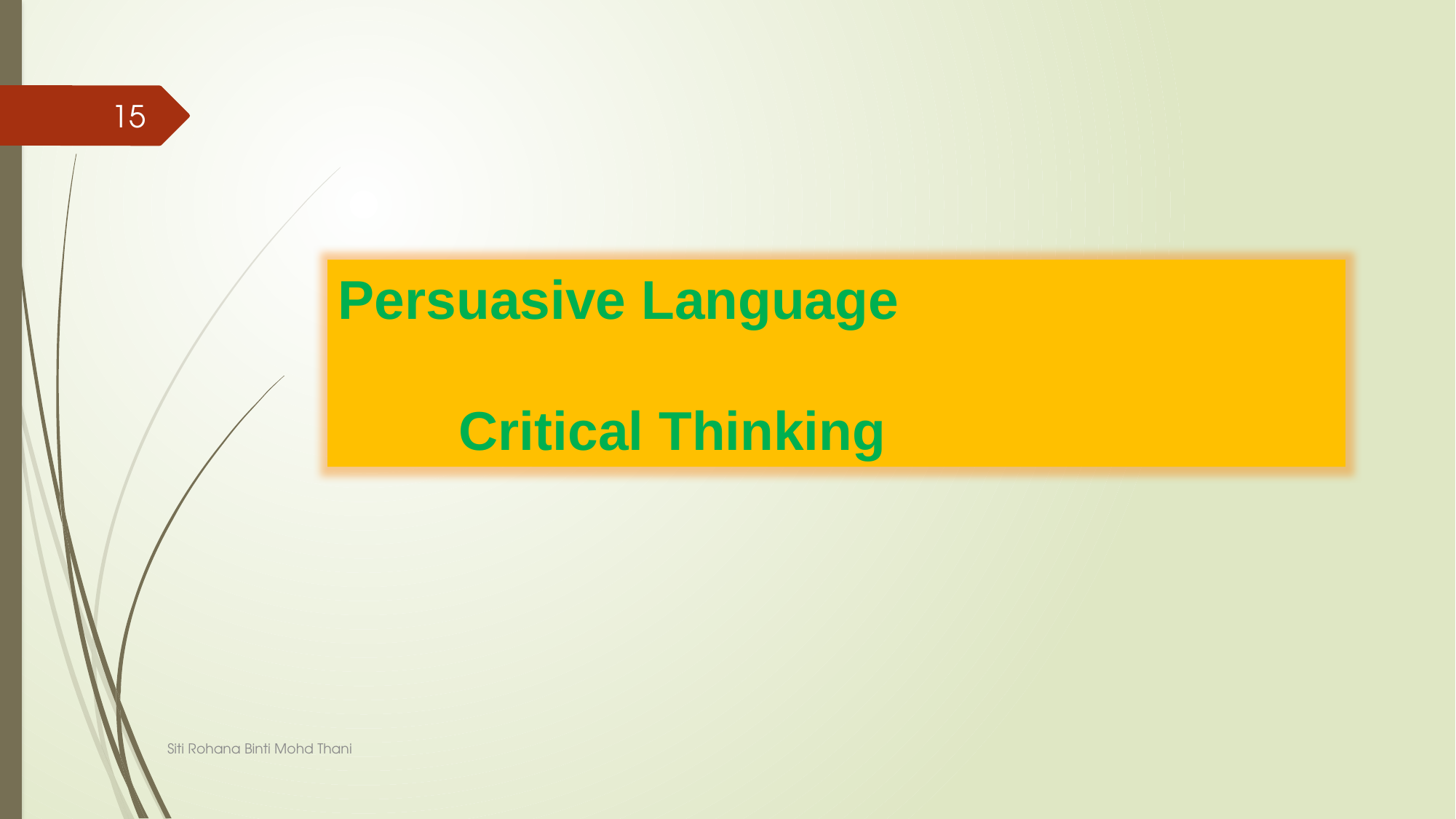

15
Persuasive Language

        Critical Thinking
Siti Rohana Binti Mohd Thani